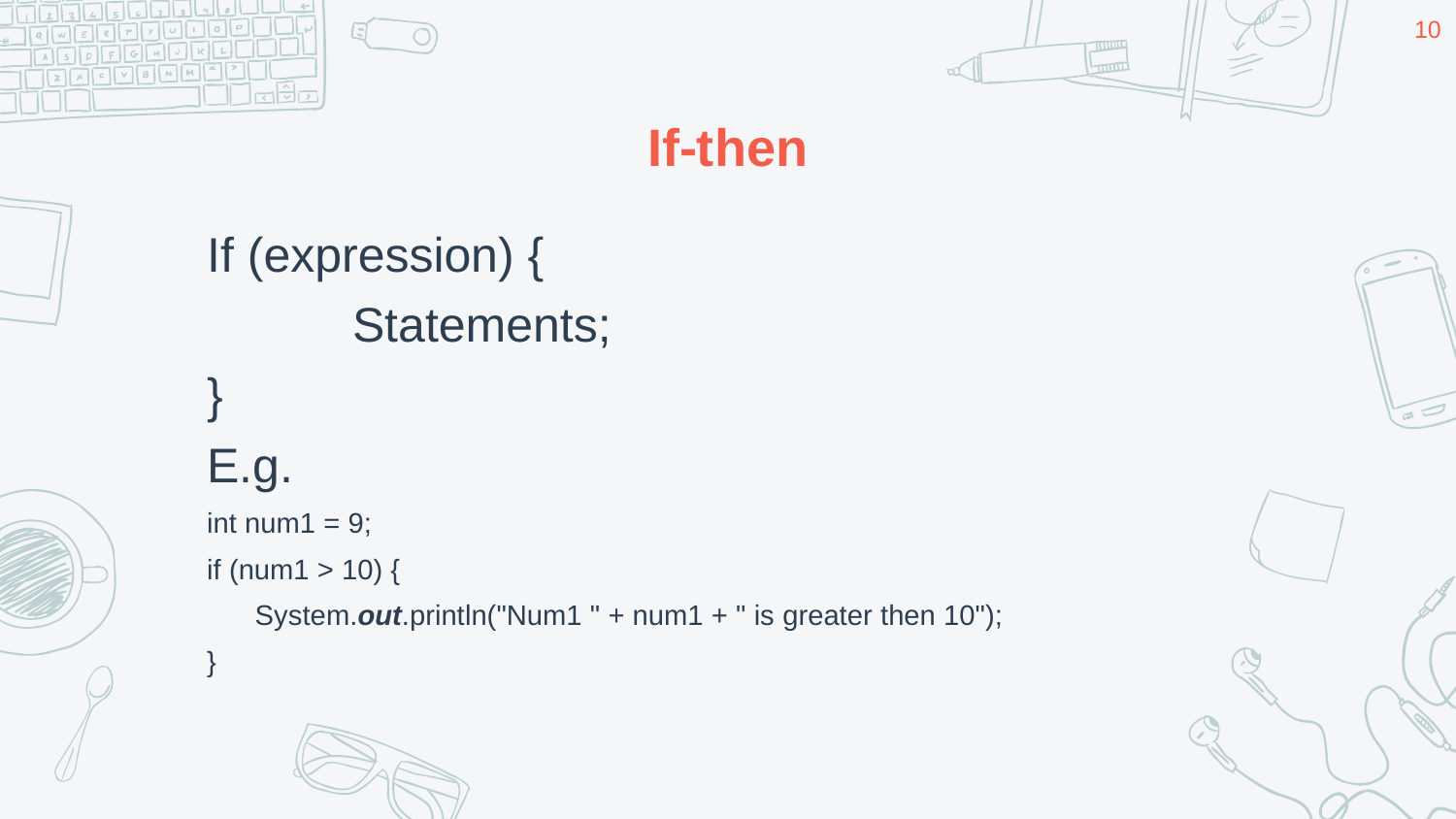

10
# If-then
If (expression) {
	Statements;
}
E.g.
int num1 = 9;
if (num1 > 10) {
      System.out.println("Num1 " + num1 + " is greater then 10");
}